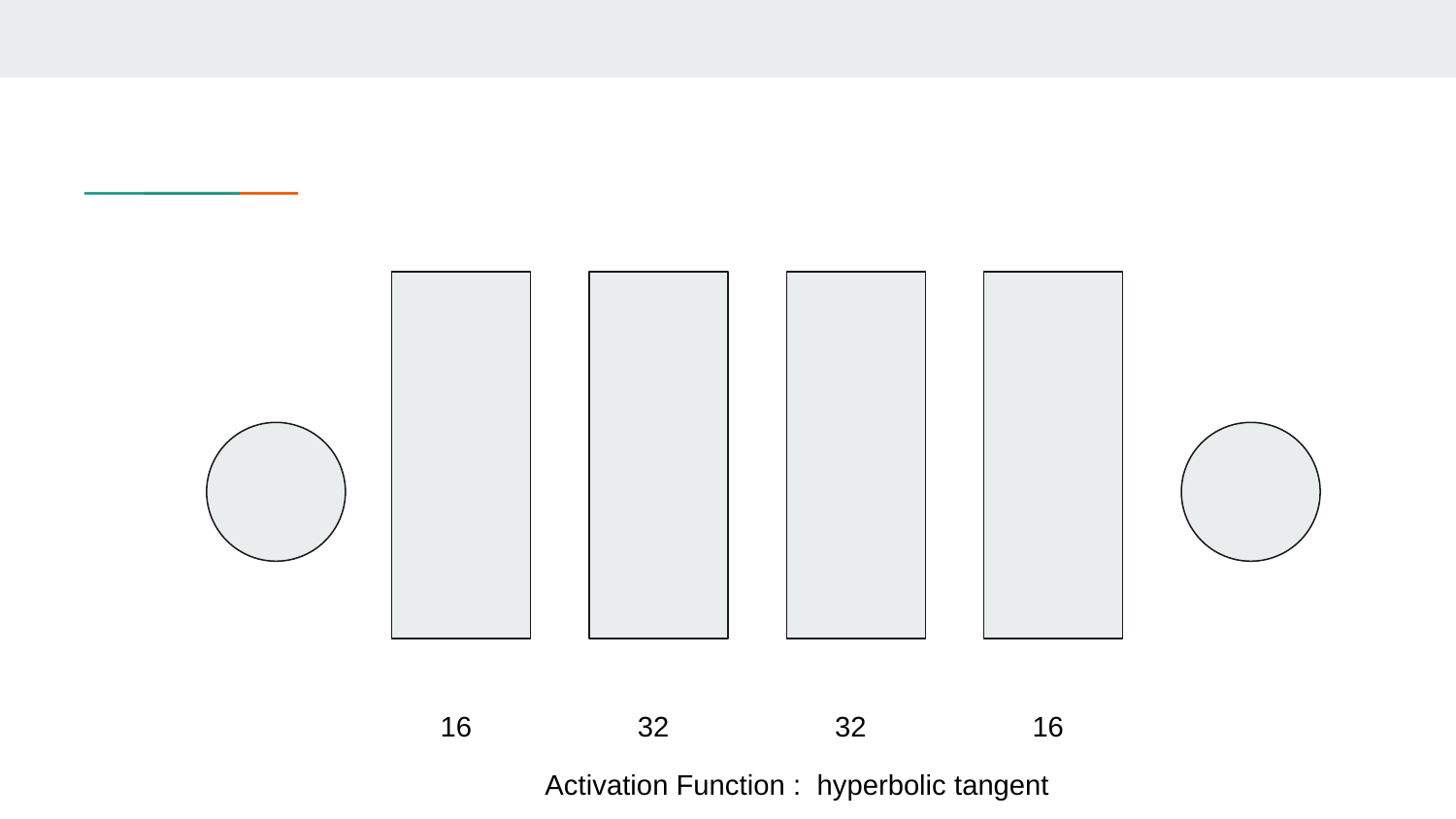

#

16
32
32
16
Activation Function :  hyperbolic tangent